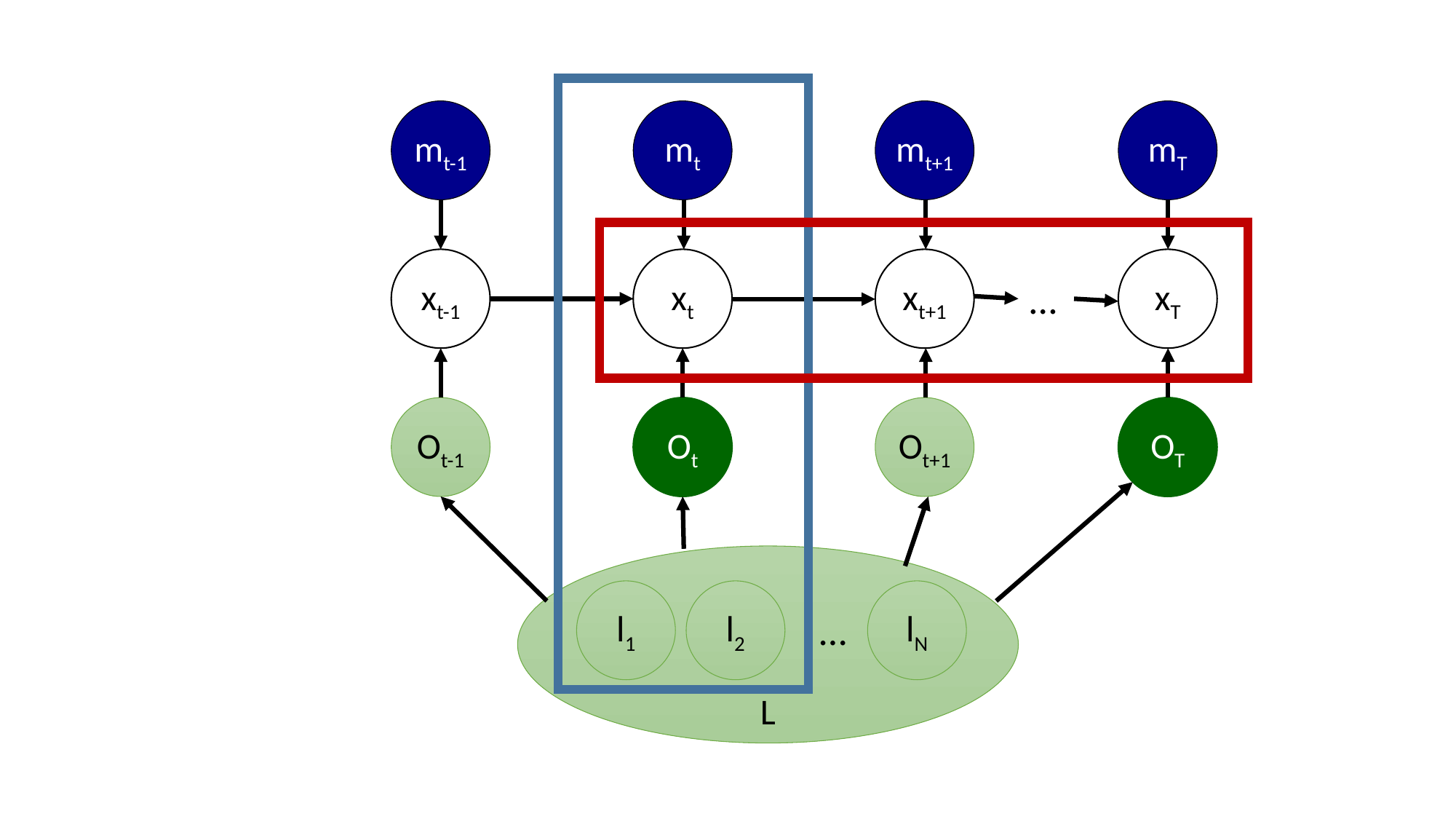

mt-1
mt
mt+1
mT

xt-1
xt
xt+1
xT
…
Ot-1
Ot
Ot+1
OT

L
l1
l2
lN
…